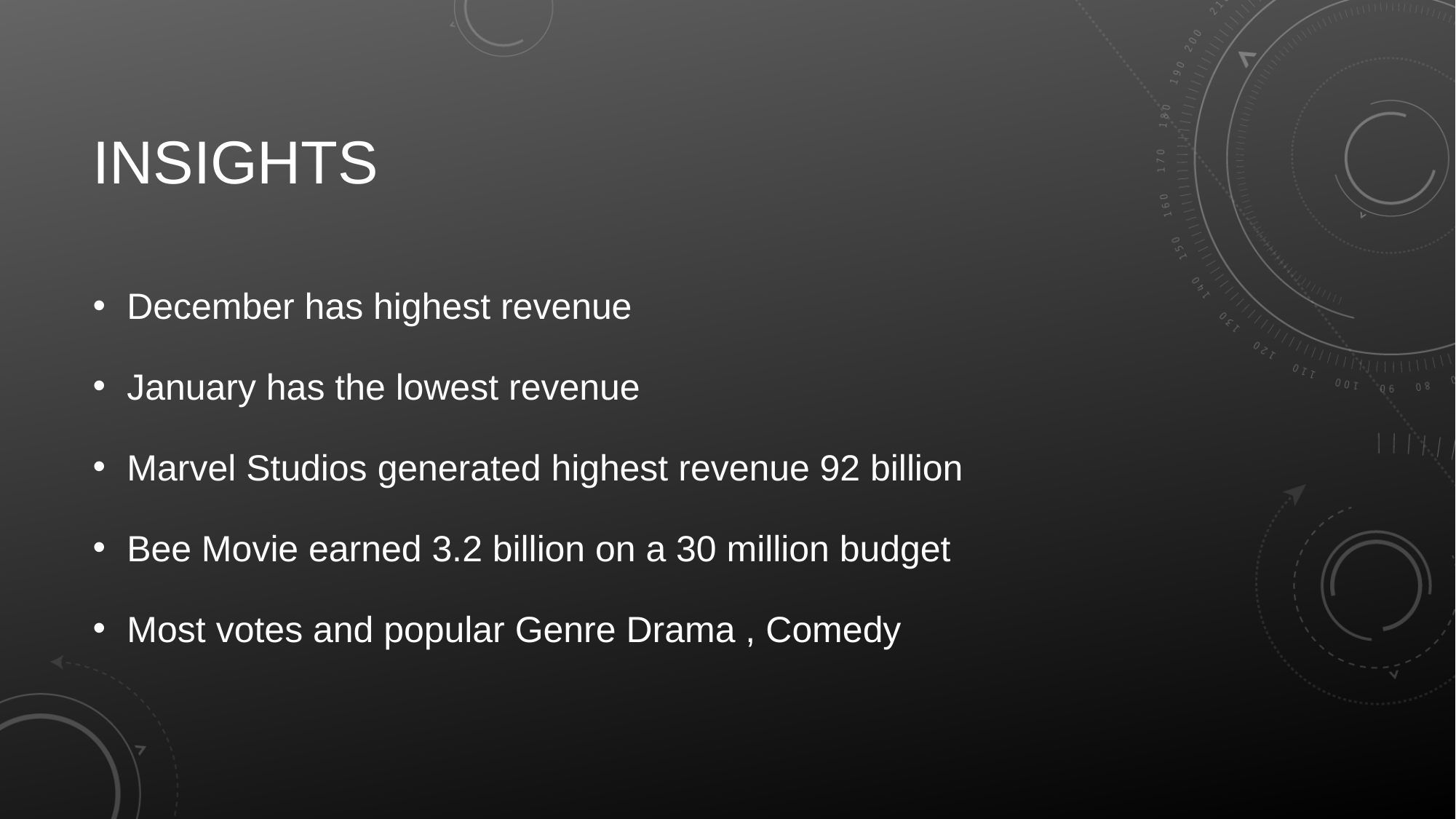

# Insights
December has highest revenue
January has the lowest revenue
Marvel Studios generated highest revenue 92 billion
Bee Movie earned 3.2 billion on a 30 million budget
Most votes and popular Genre Drama , Comedy